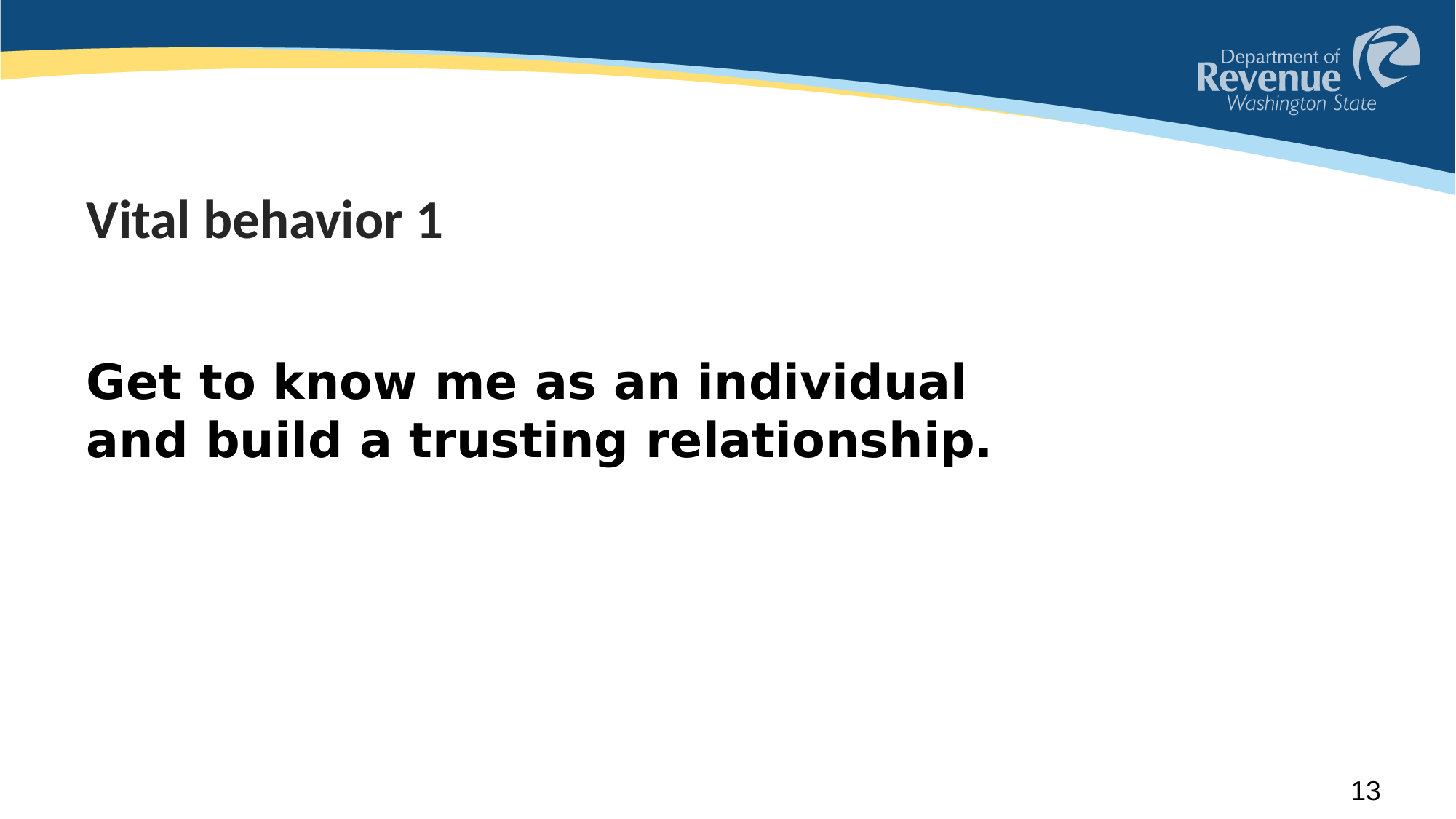

# Vital behavior 1
Get to know me as an individual and build a trusting relationship.